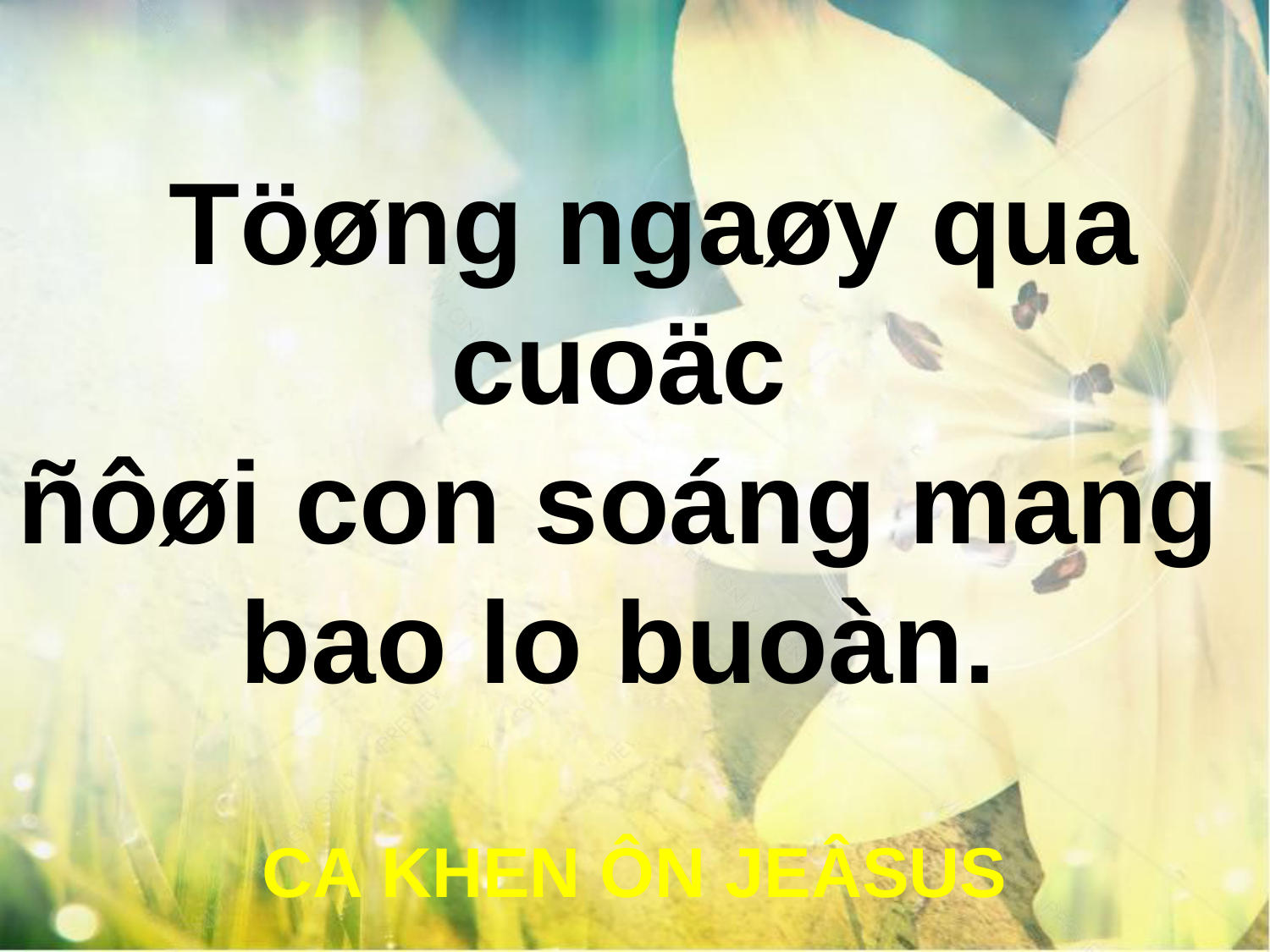

Töøng ngaøy qua cuoäc
ñôøi con soáng mang
bao lo buoàn.
CA KHEN ÔN JEÂSUS